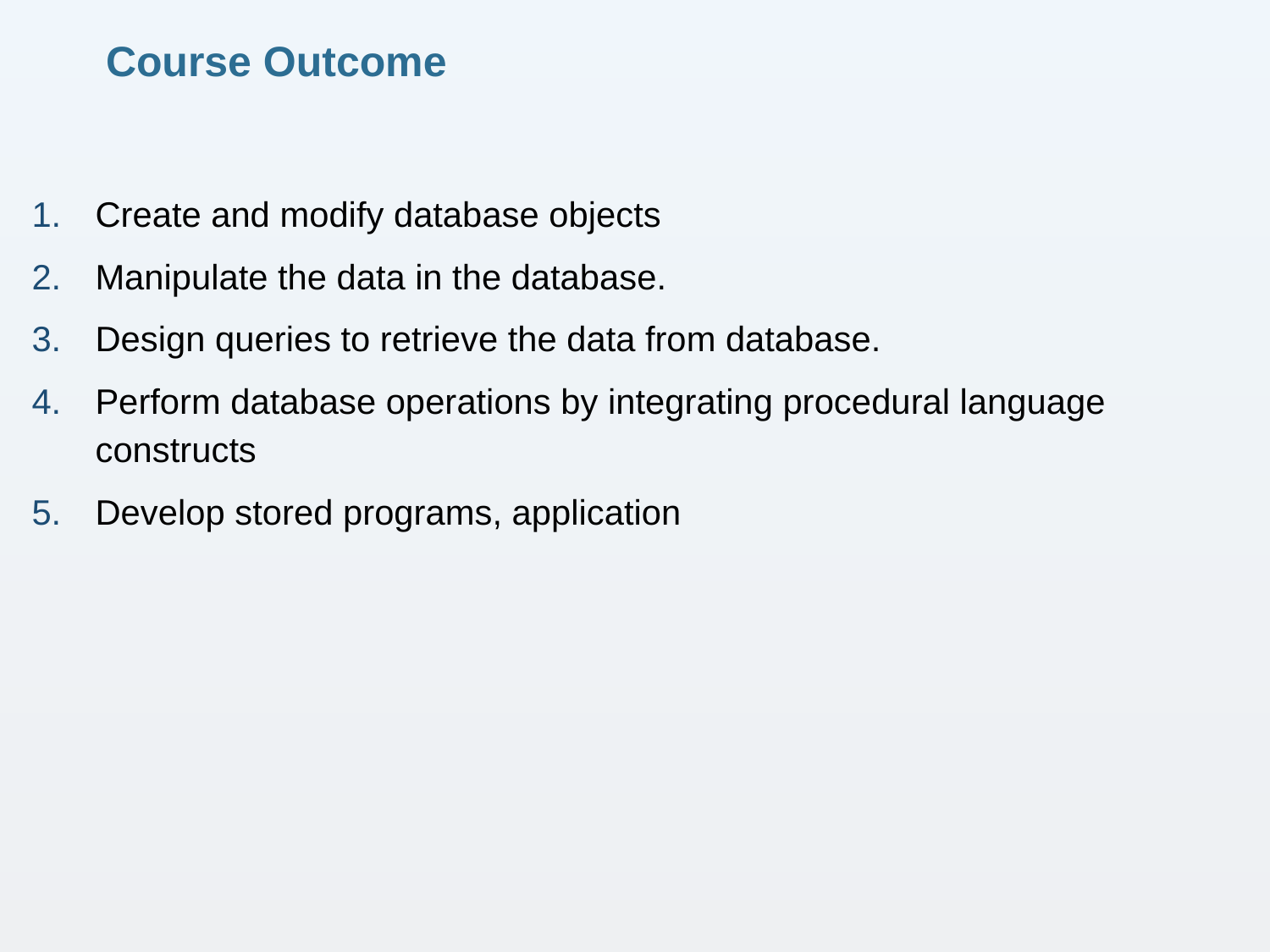

# Course Outcome
Create and modify database objects
Manipulate the data in the database.
Design queries to retrieve the data from database.
Perform database operations by integrating procedural language constructs
Develop stored programs, application